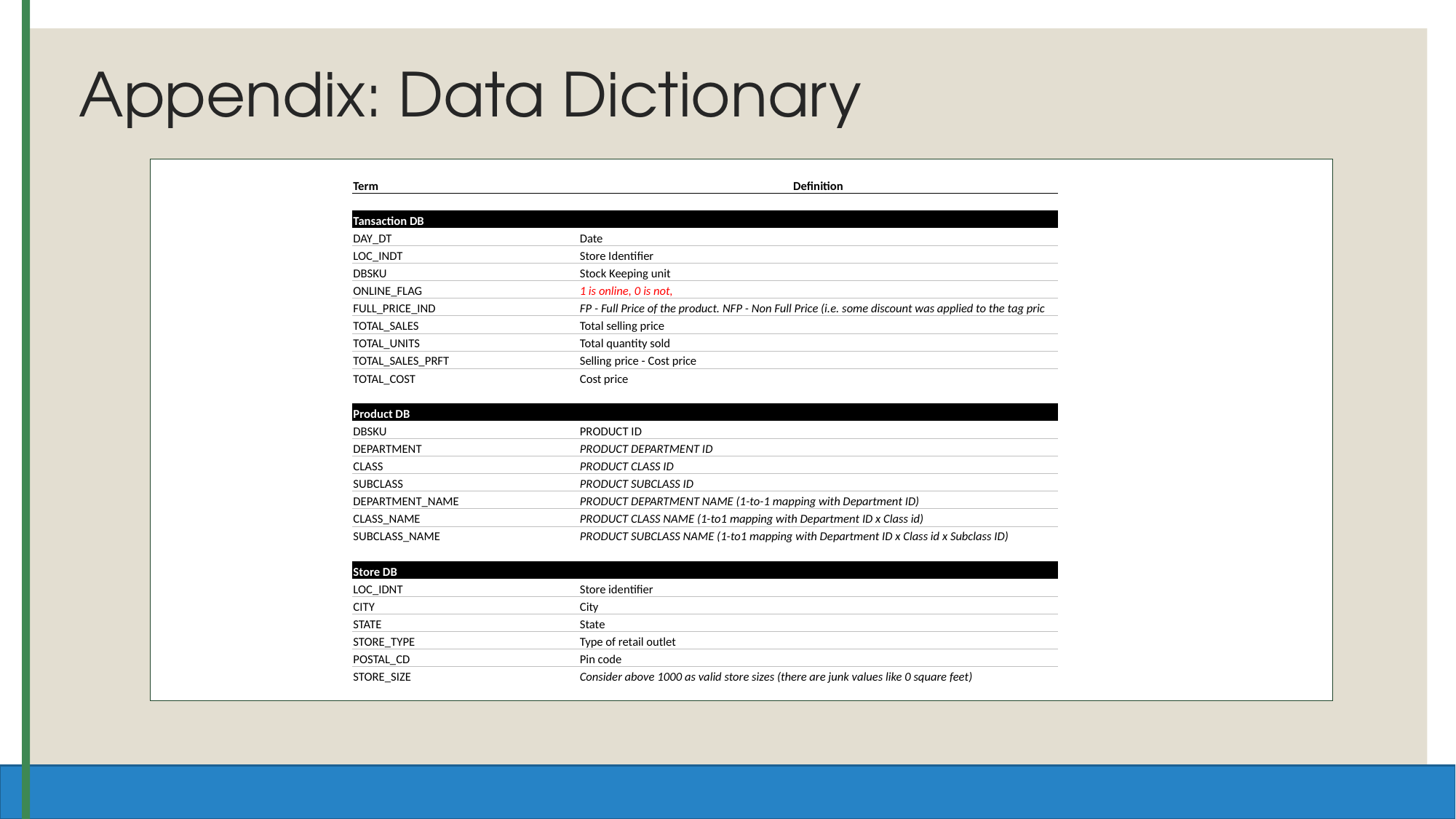

# Appendix: Data Dictionary

| Term |  | Definition |
| --- | --- | --- |
|  |  |  |
| Tansaction DB |  |  |
| DAY\_DT |  | Date |
| LOC\_INDT |  | Store Identifier |
| DBSKU |  | Stock Keeping unit |
| ONLINE\_FLAG |  | 1 is online, 0 is not, |
| FULL\_PRICE\_IND |  | FP - Full Price of the product. NFP - Non Full Price (i.e. some discount was applied to the tag pric |
| TOTAL\_SALES |  | Total selling price |
| TOTAL\_UNITS |  | Total quantity sold |
| TOTAL\_SALES\_PRFT |  | Selling price - Cost price |
| TOTAL\_COST |  | Cost price |
|  |  |  |
| Product DB |  |  |
| DBSKU |  | PRODUCT ID |
| DEPARTMENT |  | PRODUCT DEPARTMENT ID |
| CLASS |  | PRODUCT CLASS ID |
| SUBCLASS |  | PRODUCT SUBCLASS ID |
| DEPARTMENT\_NAME |  | PRODUCT DEPARTMENT NAME (1-to-1 mapping with Department ID) |
| CLASS\_NAME |  | PRODUCT CLASS NAME (1-to1 mapping with Department ID x Class id) |
| SUBCLASS\_NAME |  | PRODUCT SUBCLASS NAME (1-to1 mapping with Department ID x Class id x Subclass ID) |
|  |  |  |
| Store DB |  |  |
| LOC\_IDNT |  | Store identifier |
| CITY |  | City |
| STATE |  | State |
| STORE\_TYPE |  | Type of retail outlet |
| POSTAL\_CD |  | Pin code |
| STORE\_SIZE |  | Consider above 1000 as valid store sizes (there are junk values like 0 square feet) |